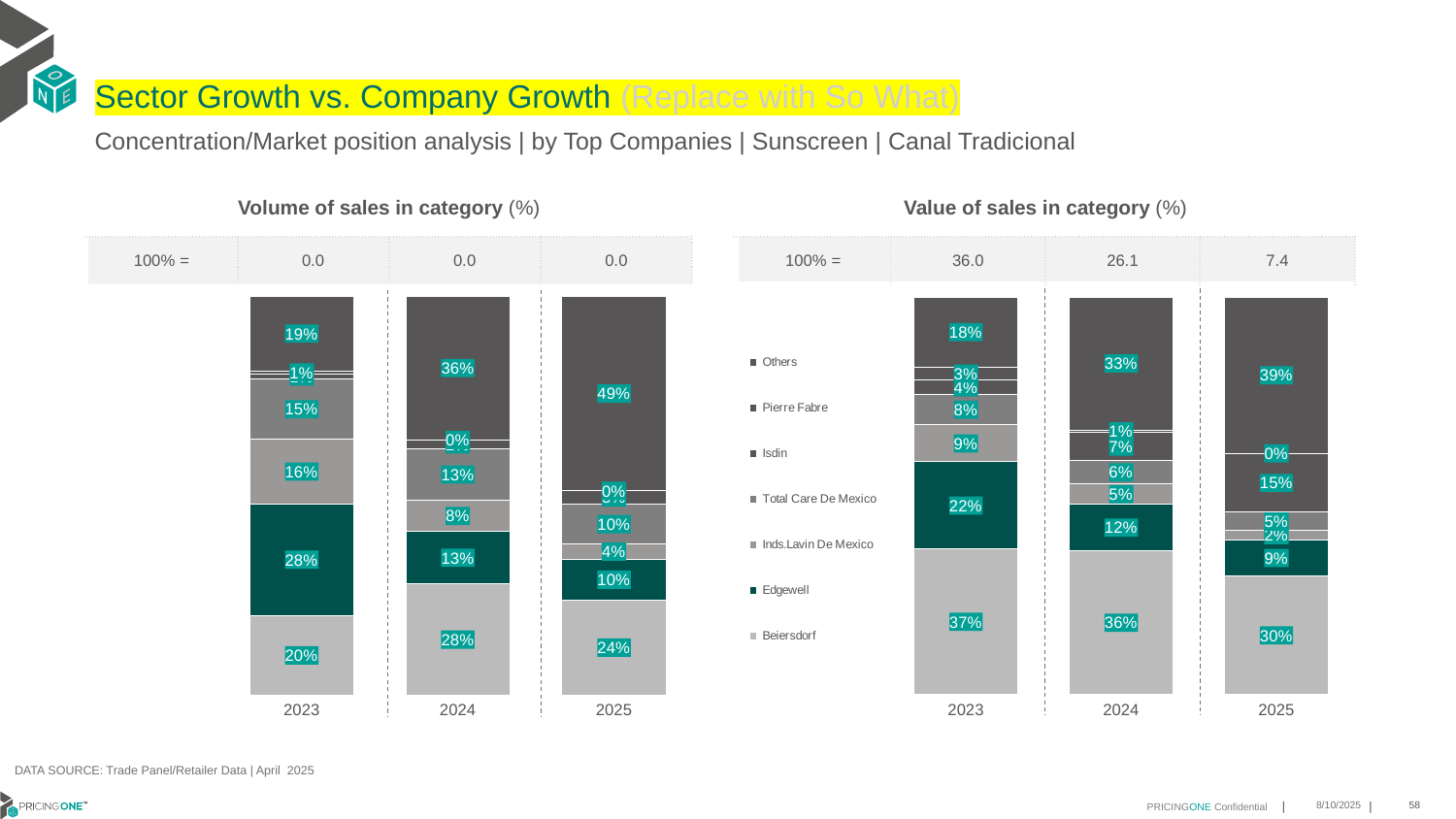

# Sector Growth vs. Company Growth (Replace with So What)
Concentration/Market position analysis | by Top Companies | Sunscreen | Canal Tradicional
| Volume of sales in category (%) |  |  |  |
| --- | --- | --- | --- |
| 100% = | 0.0 | 0.0 | 0.0 |
| Value of sales in category (%) |  |  |  |
| --- | --- | --- | --- |
| 100% = | 36.0 | 26.1 | 7.4 |

### Chart

| Category | Beiersdorf | Edgewell | Inds.Lavin De Mexico | Total Care De Mexico | Isdin | Pierre Fabre | Others |
|---|---|---|---|---|---|---|---|
| 2023 | 0.19914211611358648 | 0.28087384451685843 | 0.161202367493516 | 0.15165924054000132 | 0.012435991221653255 | 0.008080069162731927 | 0.18660637095165258 |
| 2024 | 0.2786964510202108 | 0.13161202978435355 | 0.07770041582052026 | 0.13064500531863457 | 0.02069432356638623 | 0.0009670244657189827 | 0.3596847500241756 |
| 2025 | 0.2380864083070647 | 0.10272575560912293 | 0.03819766363804932 | 0.09957352123122566 | 0.03374745039866493 | 0.0 | 0.4876692008158724 |

### Chart

| Category | Beiersdorf | Edgewell | Inds.Lavin De Mexico | Total Care De Mexico | Isdin | Pierre Fabre | Others |
|---|---|---|---|---|---|---|---|
| 2023 | 0.366057543993198 | 0.21930298220725067 | 0.09295853182788959 | 0.07658870058921666 | 0.035864630642669496 | 0.0327779959383186 | 0.17644961480145696 |
| 2024 | 0.36138600368755563 | 0.11670903841585317 | 0.05142289685263918 | 0.059353331084020855 | 0.069976279629505 | 0.006769871676646555 | 0.3343825786537796 |
| 2025 | 0.2974290821017572 | 0.09224913954667875 | 0.022160232817377768 | 0.0465453036471287 | 0.1480998152974904 | 0.0 | 0.3935164265895672 |
DATA SOURCE: Trade Panel/Retailer Data | April  2025

8/10/2025
58